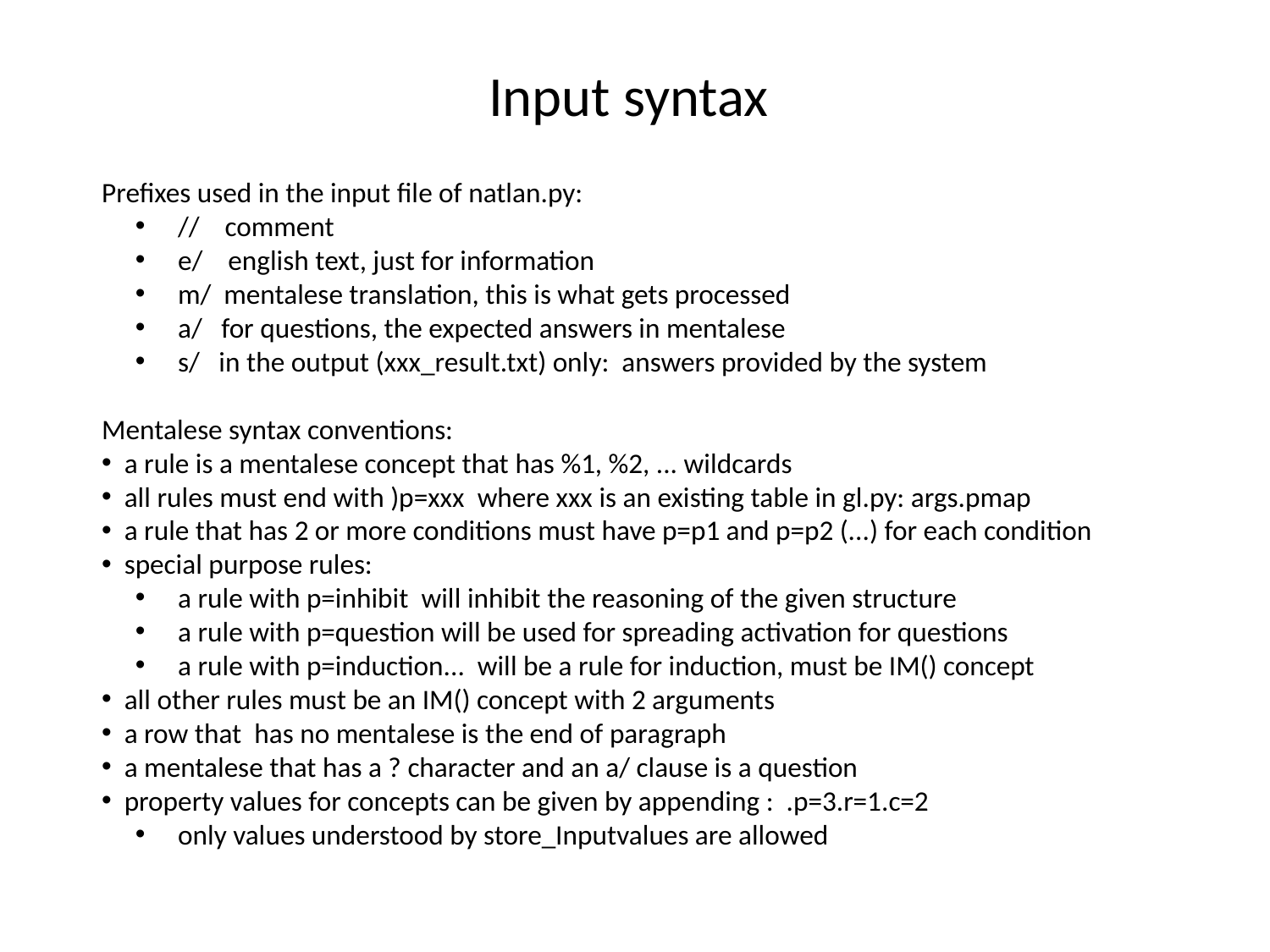

# Input syntax
Prefixes used in the input file of natlan.py:
  //    comment
  e/    english text, just for information
  m/  mentalese translation, this is what gets processed
  a/   for questions, the expected answers in mentalese
  s/   in the output (xxx_result.txt) only:  answers provided by the system

Mentalese syntax conventions:
  a rule is a mentalese concept that has %1, %2, ... wildcards
  all rules must end with )p=xxx  where xxx is an existing table in gl.py: args.pmap
  a rule that has 2 or more conditions must have p=p1 and p=p2 (...) for each condition
  special purpose rules:
  a rule with p=inhibit  will inhibit the reasoning of the given structure
  a rule with p=question will be used for spreading activation for questions
  a rule with p=induction...  will be a rule for induction, must be IM() concept
  all other rules must be an IM() concept with 2 arguments
  a row that  has no mentalese is the end of paragraph
  a mentalese that has a ? character and an a/ clause is a question
  property values for concepts can be given by appending :  .p=3.r=1.c=2
  only values understood by store_Inputvalues are allowed